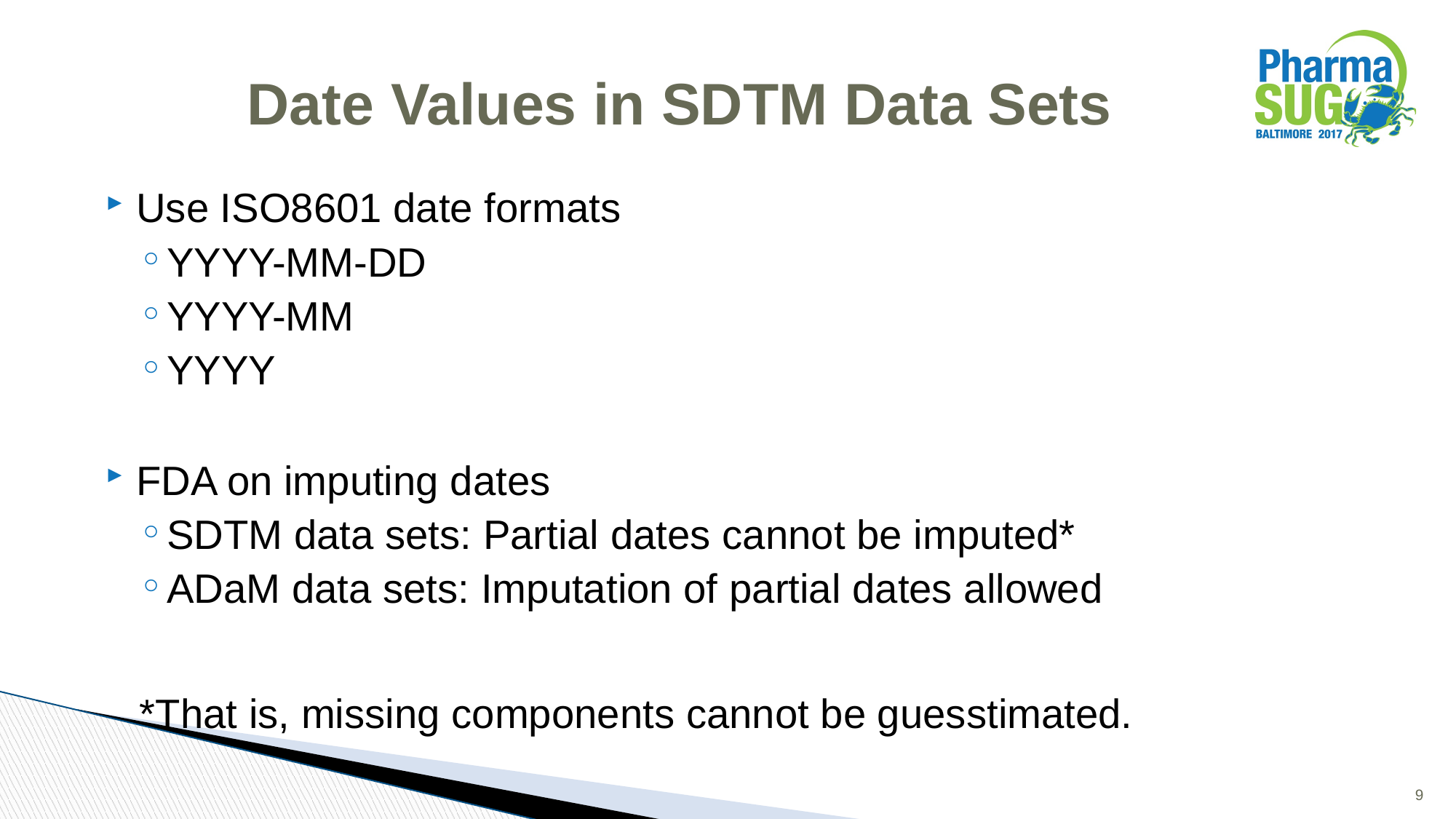

# Date Values in SDTM Data Sets
Use ISO8601 date formats
YYYY-MM-DD
YYYY-MM
YYYY

FDA on imputing dates
SDTM data sets: Partial dates cannot be imputed*
ADaM data sets: Imputation of partial dates allowed

*That is, missing components cannot be guesstimated.

9